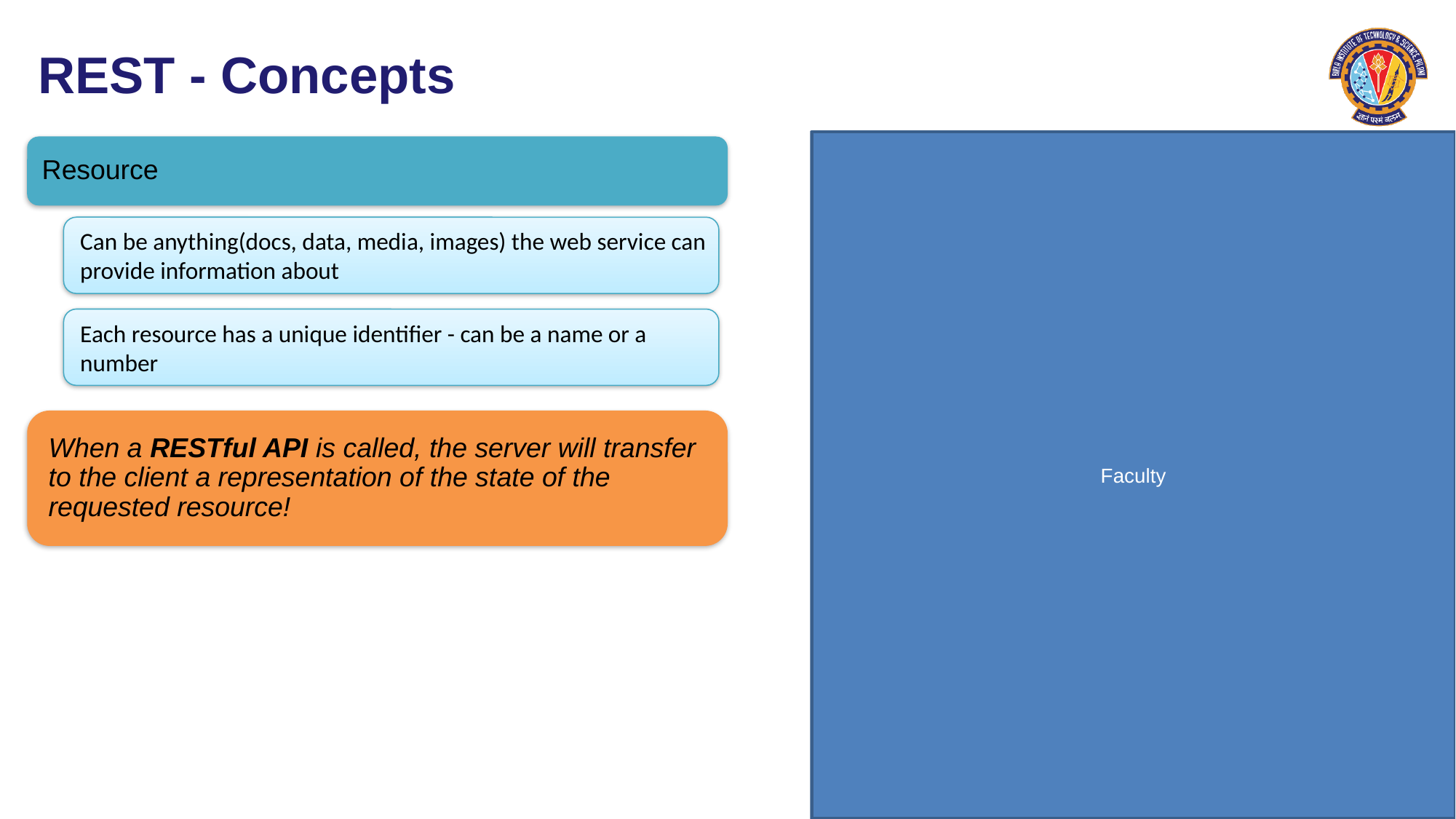

# REST - Concepts
Resource
When a RESTful API is called, the server will transfer to the client a representation of the state of the requested resource!
Can be anything(docs, data, media, images) the web service can provide information about
Each resource has a unique identifier - can be a name or a number